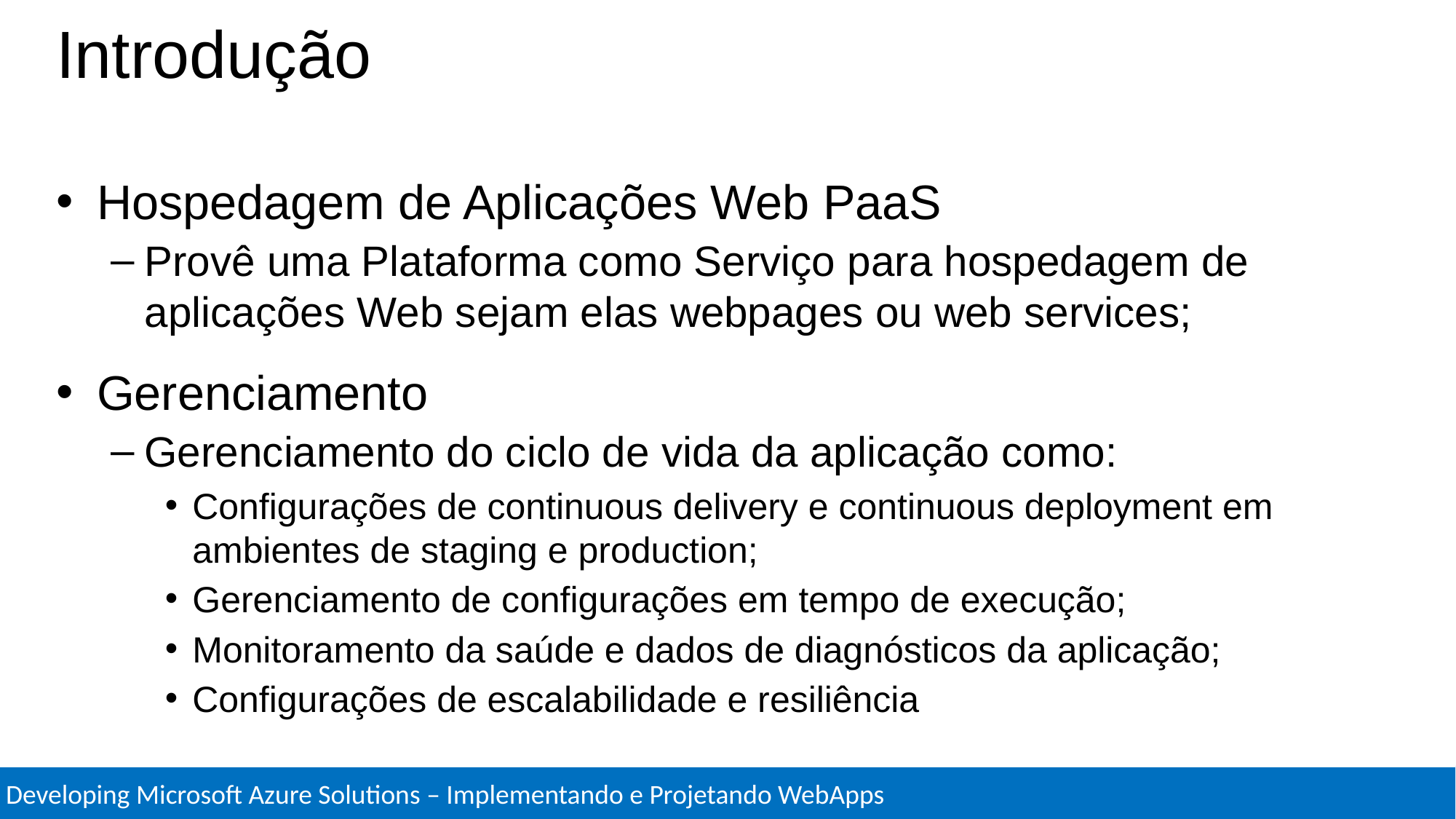

# Introdução
Hospedagem de Aplicações Web PaaS
Provê uma Plataforma como Serviço para hospedagem de aplicações Web sejam elas webpages ou web services;
Gerenciamento
Gerenciamento do ciclo de vida da aplicação como:
Configurações de continuous delivery e continuous deployment em ambientes de staging e production;
Gerenciamento de configurações em tempo de execução;
Monitoramento da saúde e dados de diagnósticos da aplicação;
Configurações de escalabilidade e resiliência